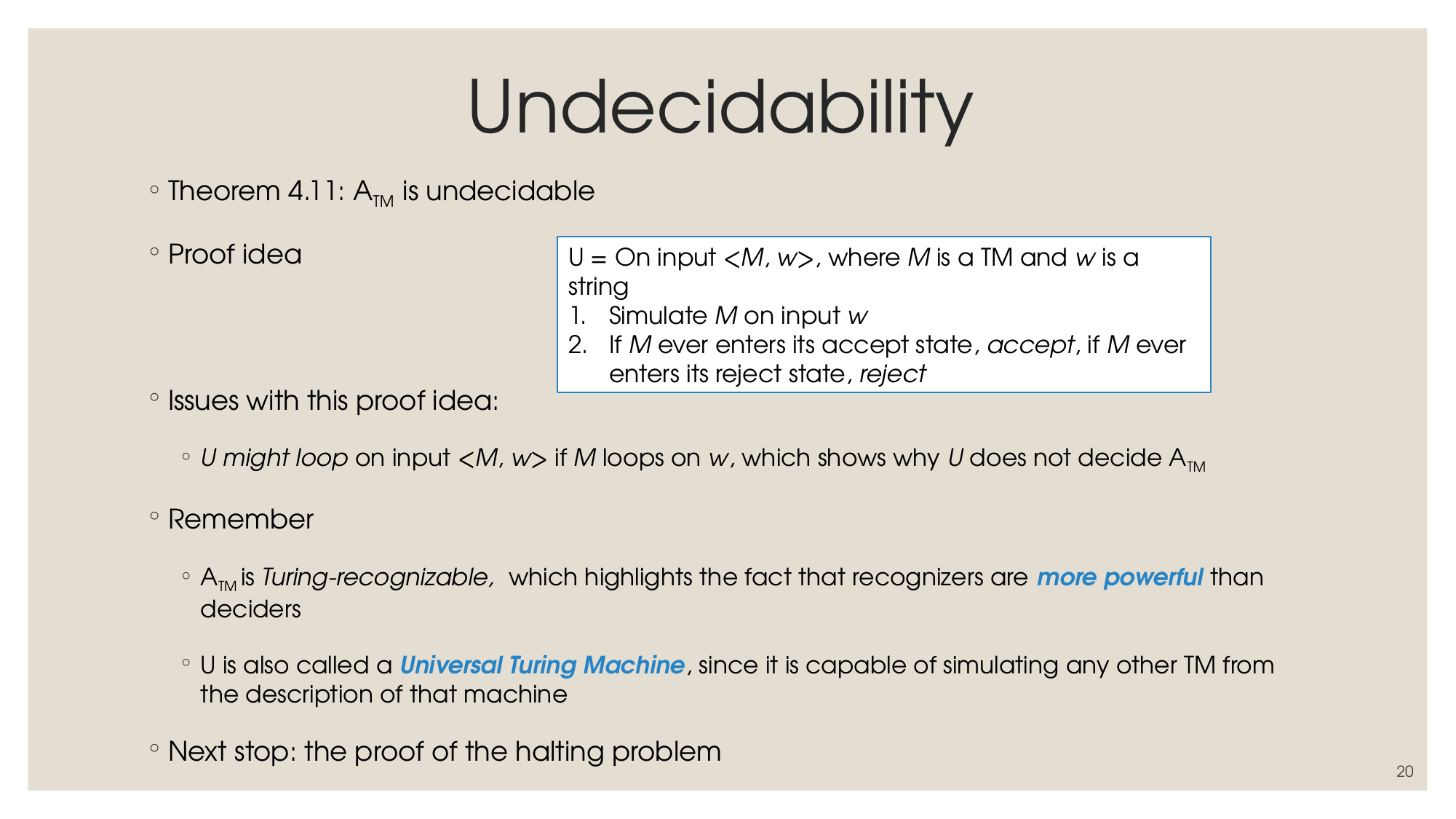

# Undecidability
Theorem 4.11: ATM  is undecidable
Proof idea

Issues with this proof idea:
U might loop on input <M, w> if M loops on w, which shows why U does not decide ATM
Remember
ATM is Turing-recognizable,  which highlights the fact that recognizers are more powerful than 	deciders
U is also called a Universal Turing Machine, since it is capable of simulating any other TM from 	the description of that machine
Next stop: the proof of the halting problem
U = On input <M, w>, where M is a TM and w is a string
Simulate M on input w
If M ever enters its accept state, accept, if M ever enters its reject state, reject
20